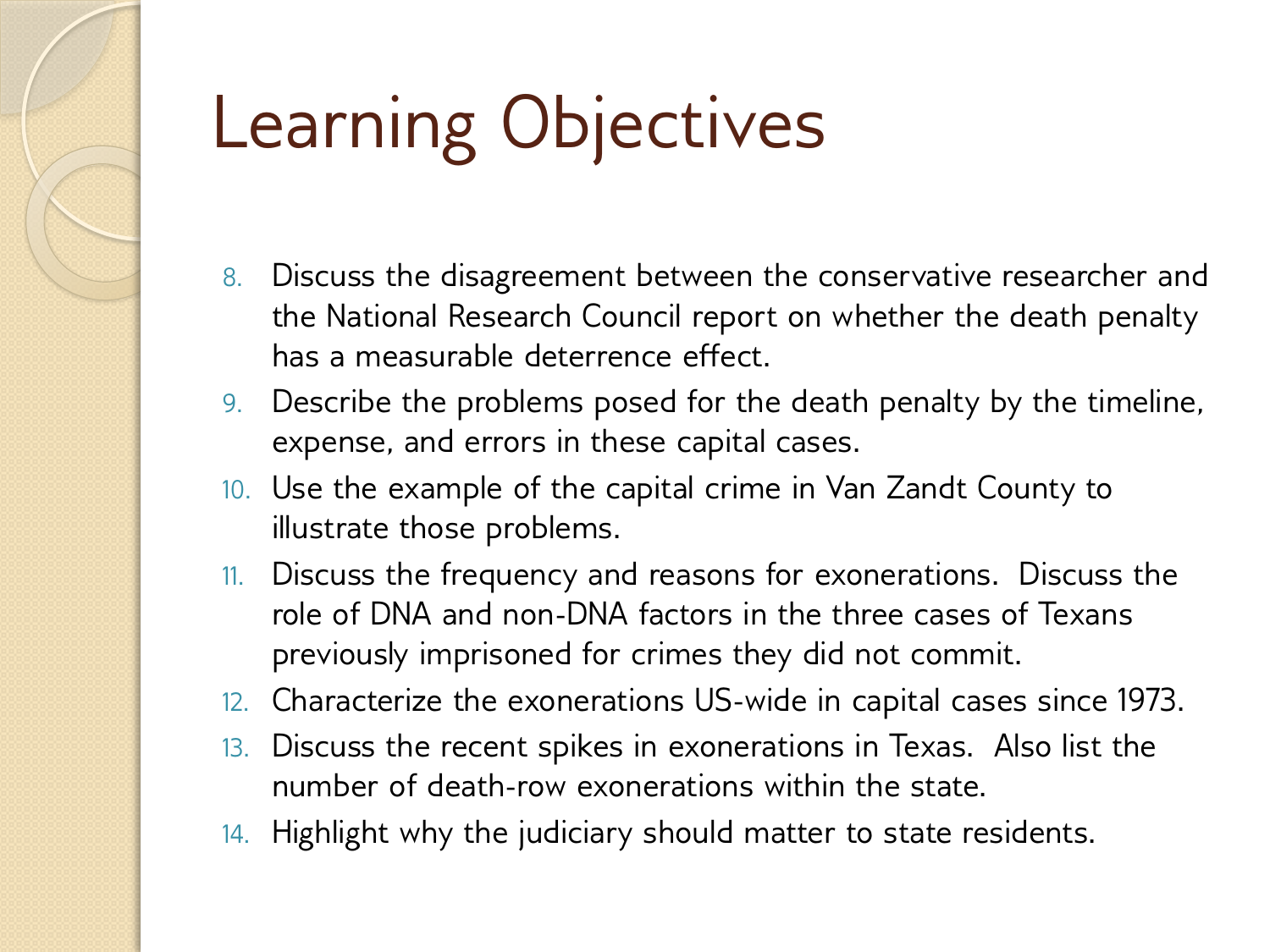

# Learning Objectives

Discuss the disagreement between the conservative researcher and the National Research Council report on whether the death penalty has a measurable deterrence effect.
Describe the problems posed for the death penalty by the timeline, expense, and errors in these capital cases.
Use the example of the capital crime in Van Zandt County to illustrate those problems.
Discuss the frequency and reasons for exonerations.  Discuss the role of DNA and non-DNA factors in the three cases of Texans previously imprisoned for crimes they did not commit.
Characterize the exonerations US-wide in capital cases since 1973.
Discuss the recent spikes in exonerations in Texas.  Also list the number of death-row exonerations within the state.
Highlight why the judiciary should matter to state residents.